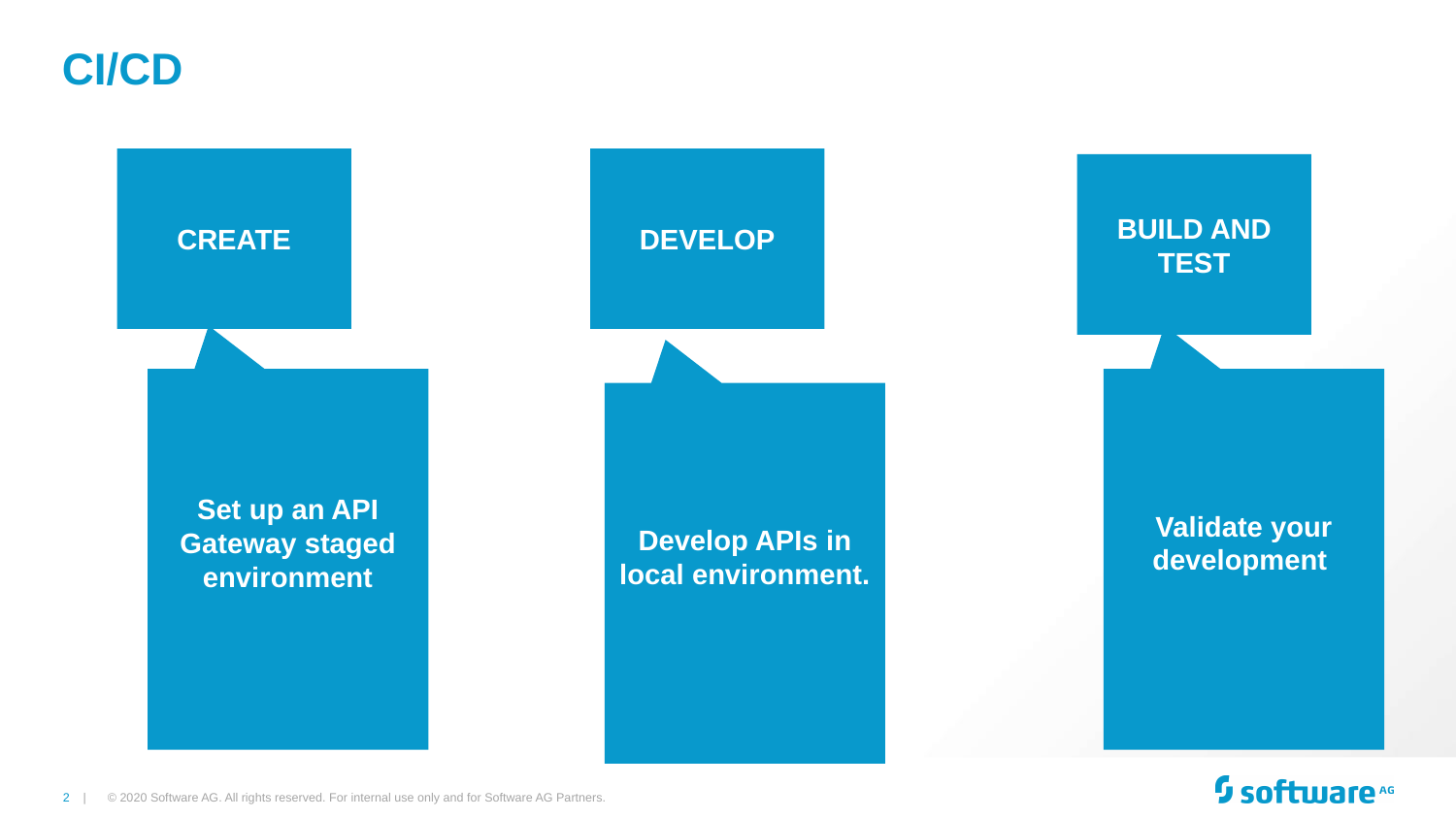

# Ci/CD

CREATE
DEVELOP
BUILD AND TEST
Set up an API Gateway staged environment

Validate your development

Develop APIs in local environment.

© 2020 Software AG. All rights reserved. For internal use only and for Software AG Partners.